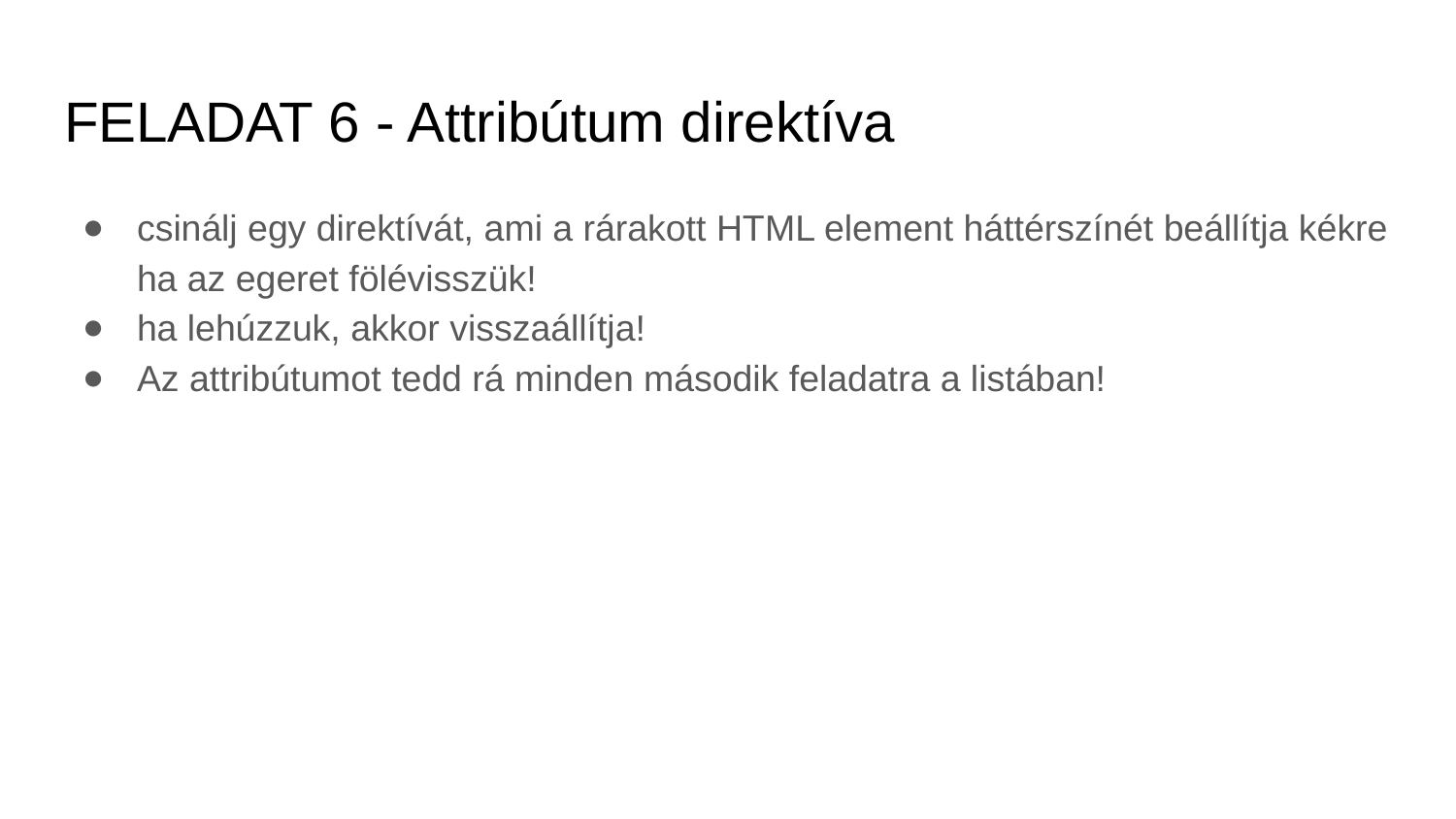

# FELADAT 6 - Attribútum direktíva
csinálj egy direktívát, ami a rárakott HTML element háttérszínét beállítja kékre ha az egeret fölévisszük!
ha lehúzzuk, akkor visszaállítja!
Az attribútumot tedd rá minden második feladatra a listában!